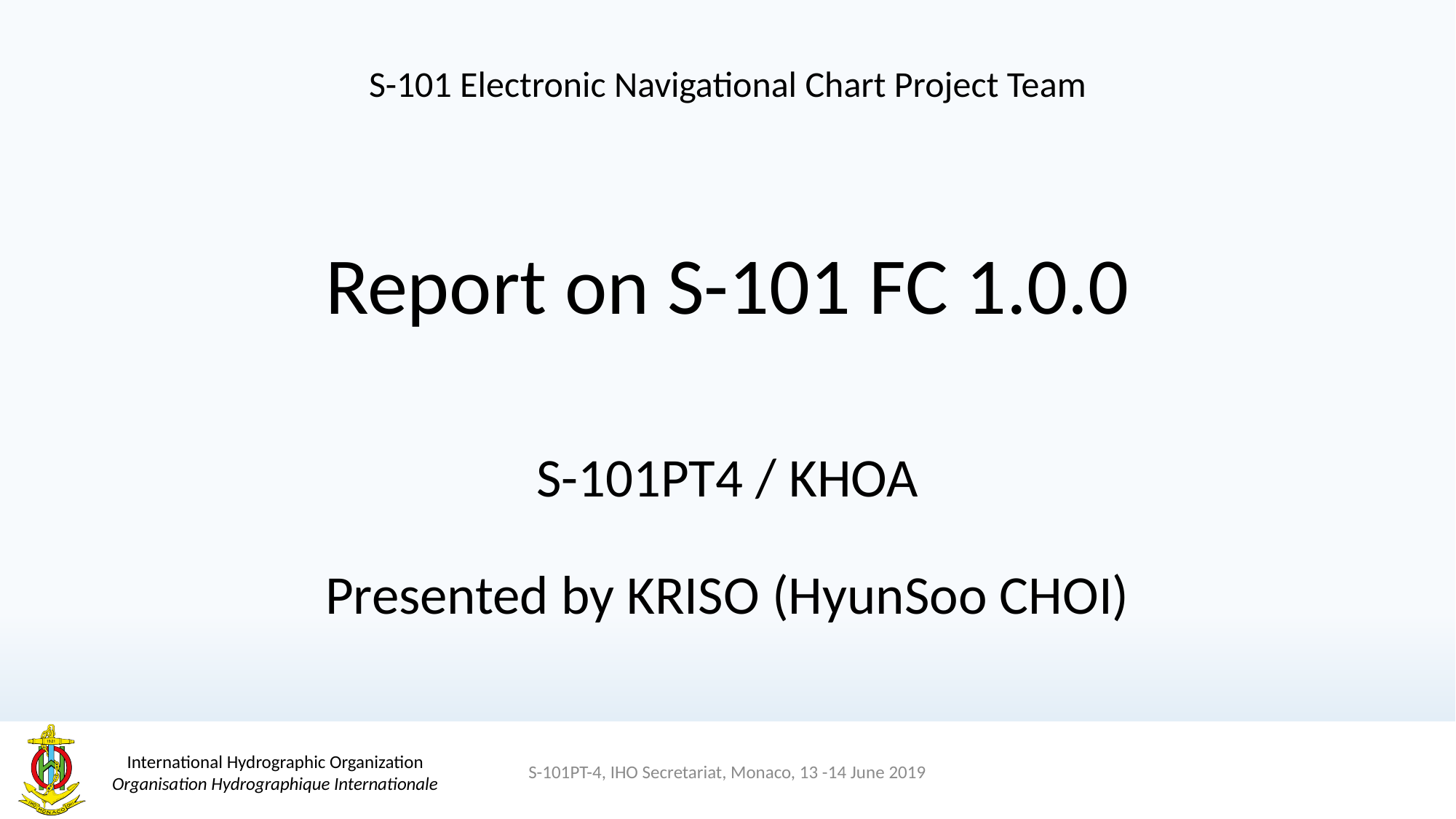

S-101 Electronic Navigational Chart Project Team
# Report on S-101 FC 1.0.0
S-101PT4 / KHOA
Presented by KRISO (HyunSoo CHOI)
S-101PT-4, IHO Secretariat, Monaco, 13 -14 June 2019